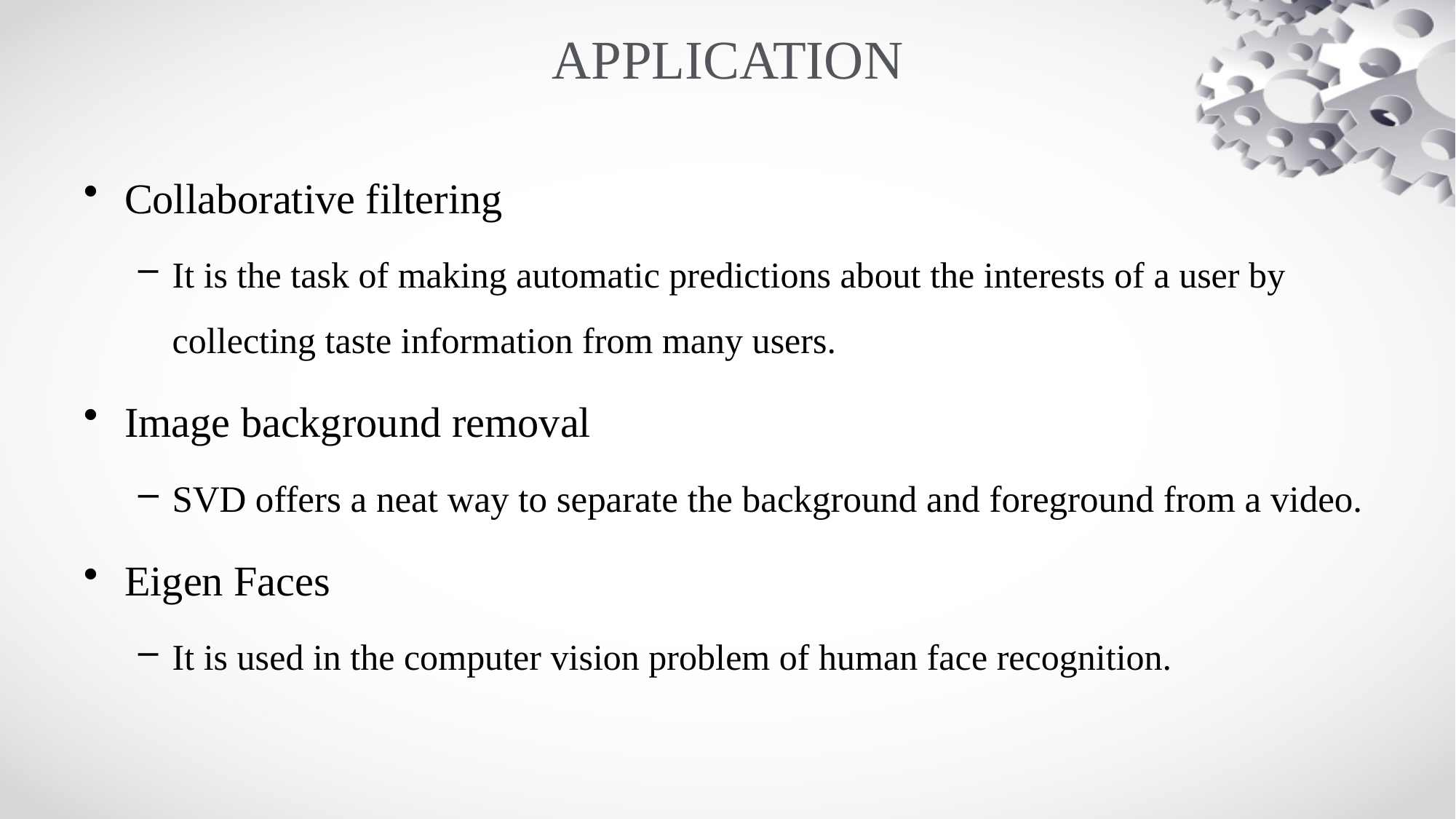

# APPLICATION
Collaborative filtering
It is the task of making automatic predictions about the interests of a user by collecting taste information from many users.
Image background removal
SVD offers a neat way to separate the background and foreground from a video.
Eigen Faces
It is used in the computer vision problem of human face recognition.